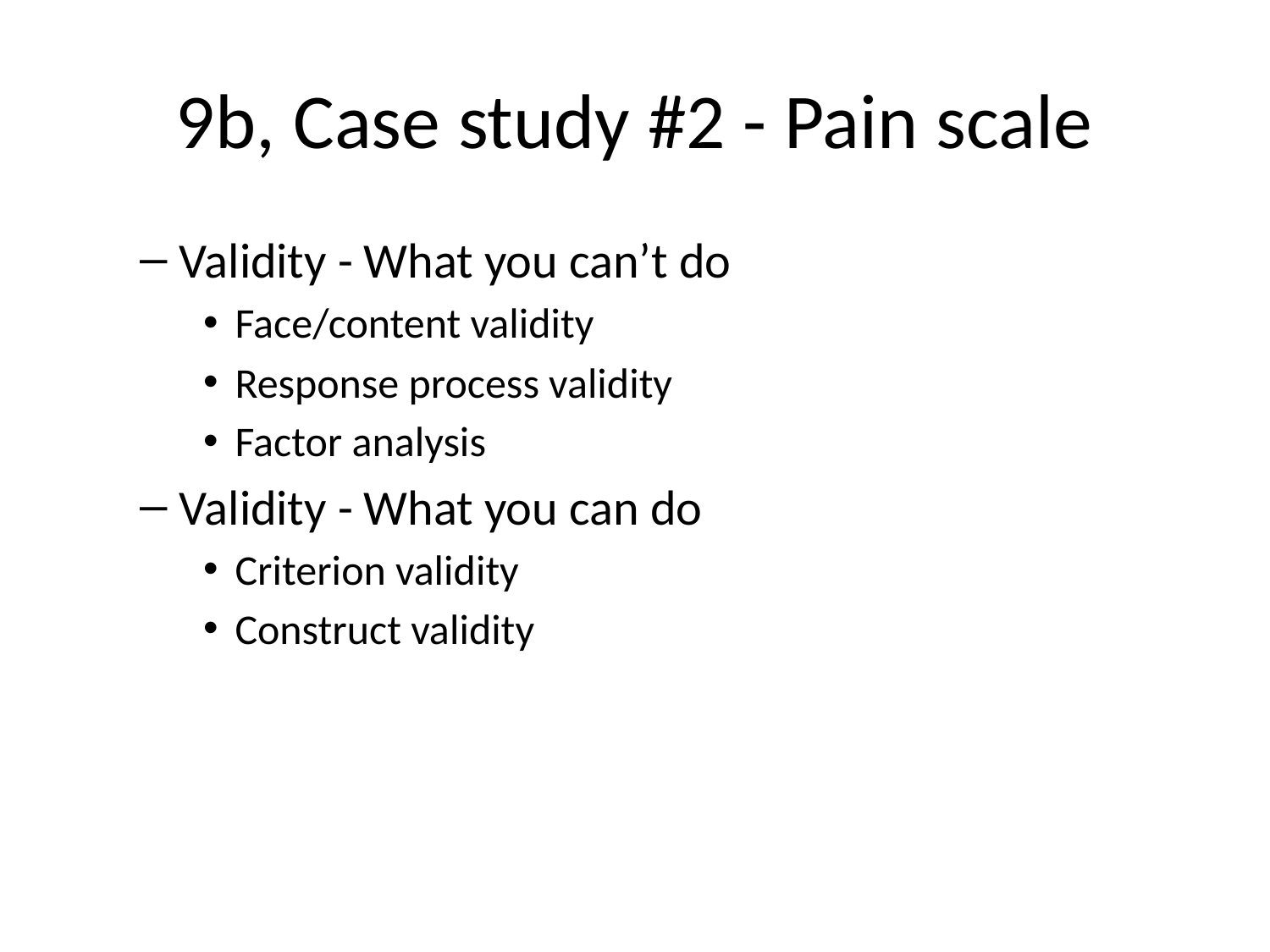

# 9b, Case study #2 - Pain scale
Validity - What you can’t do
Face/content validity
Response process validity
Factor analysis
Validity - What you can do
Criterion validity
Construct validity